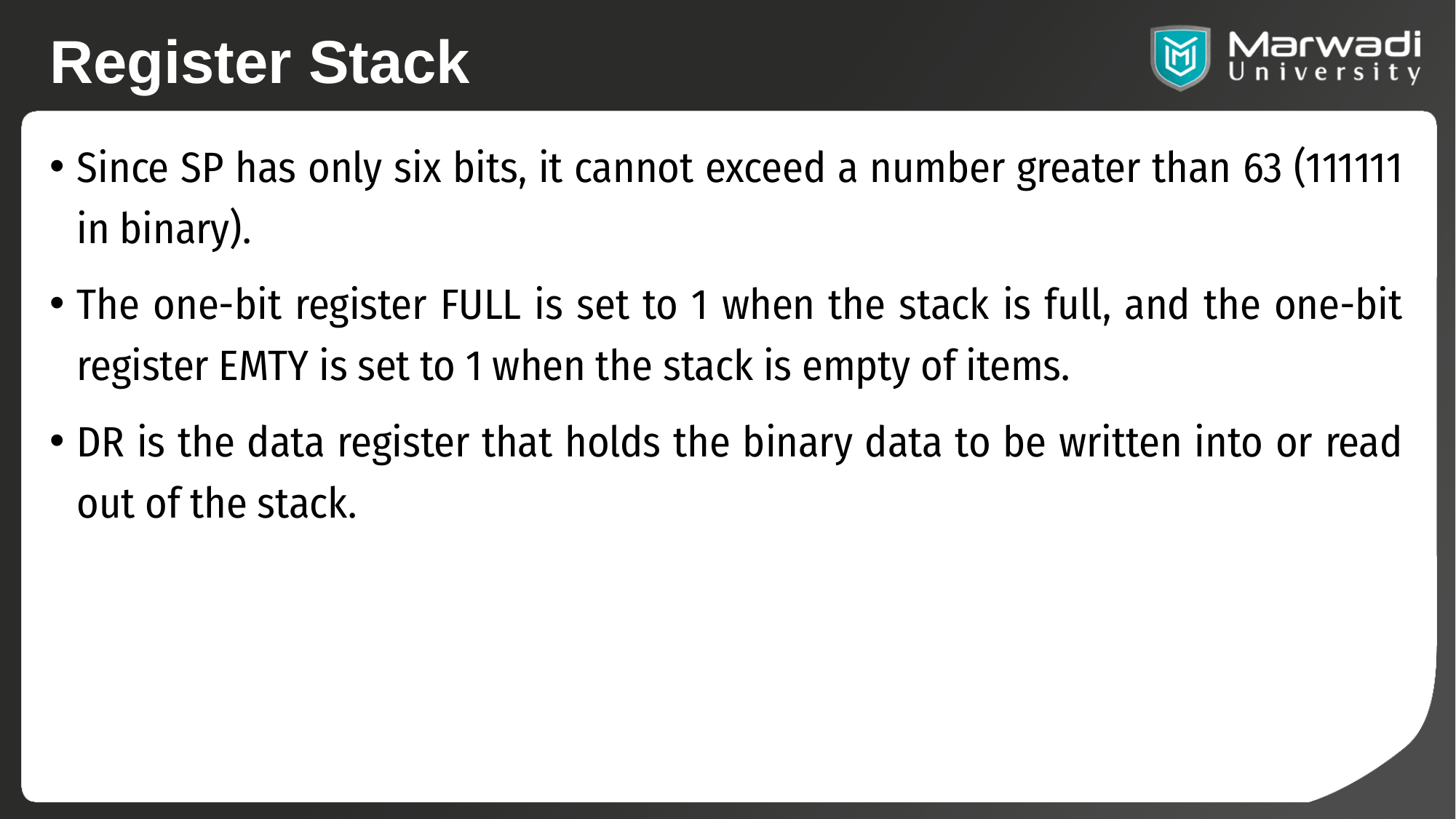

# Register Stack
Since SP has only six bits, it cannot exceed a number greater than 63 (111111 in binary).
The one-bit register FULL is set to 1 when the stack is full, and the one-bit register EMTY is set to 1 when the stack is empty of items.
DR is the data register that holds the binary data to be written into or read out of the stack.